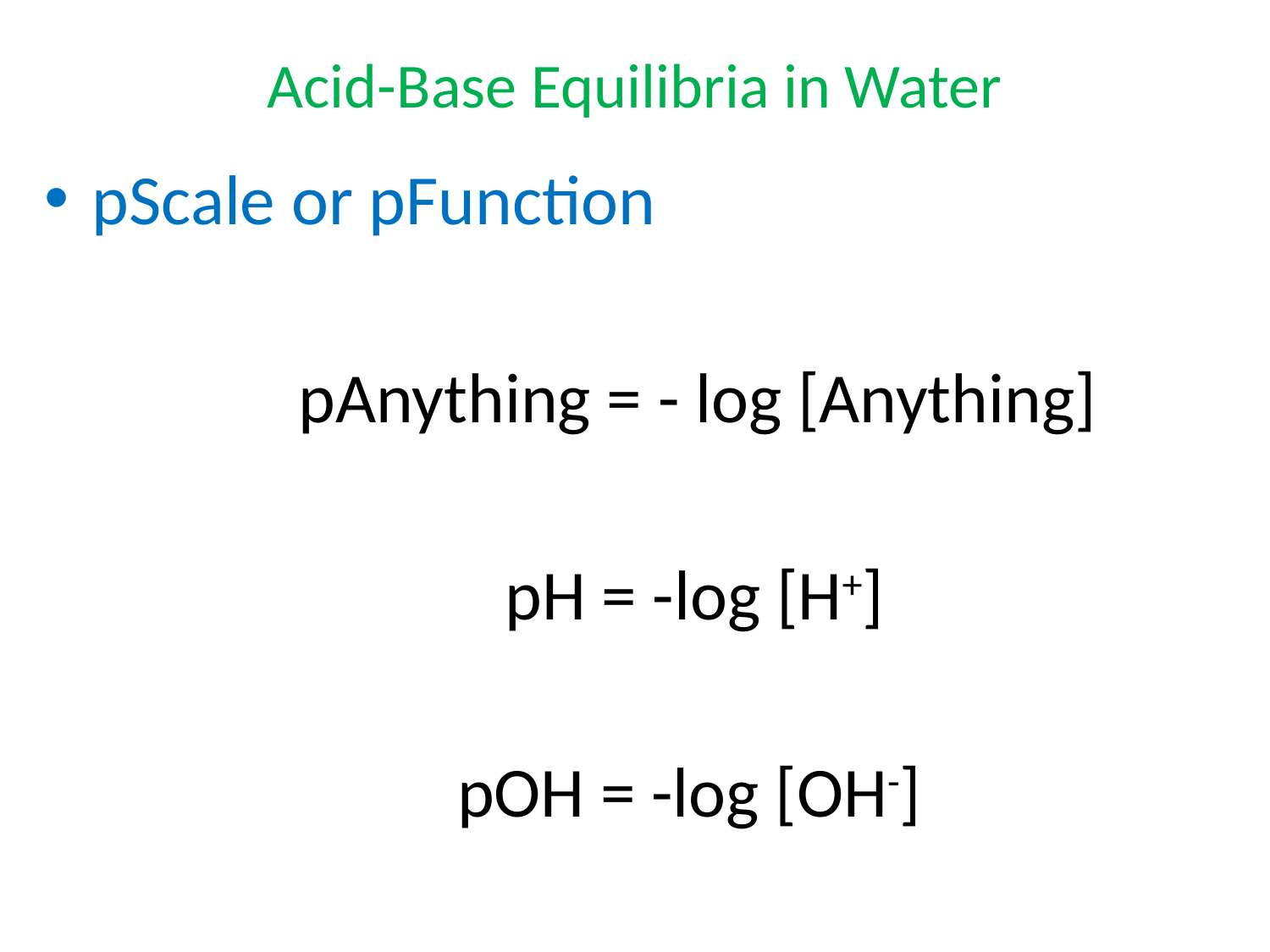

# Acid-Base Equilibria in Water
pScale or pFunction

                pAnything = - log [Anything]

                             pH = -log [H+]

                          pOH = -log [OH-]